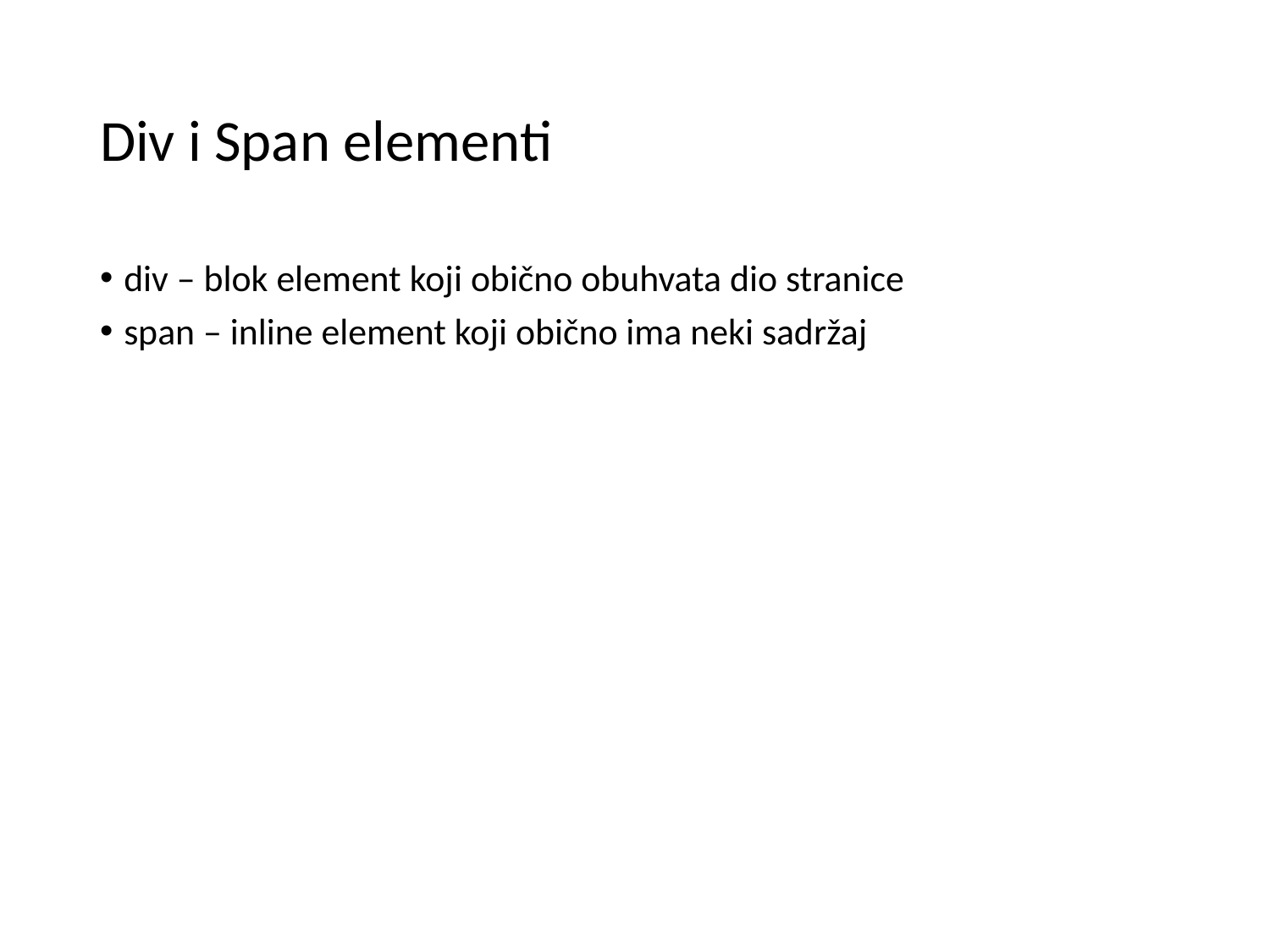

# Div i Span elementi
div – blok element koji obično obuhvata dio stranice
span – inline element koji obično ima neki sadržaj